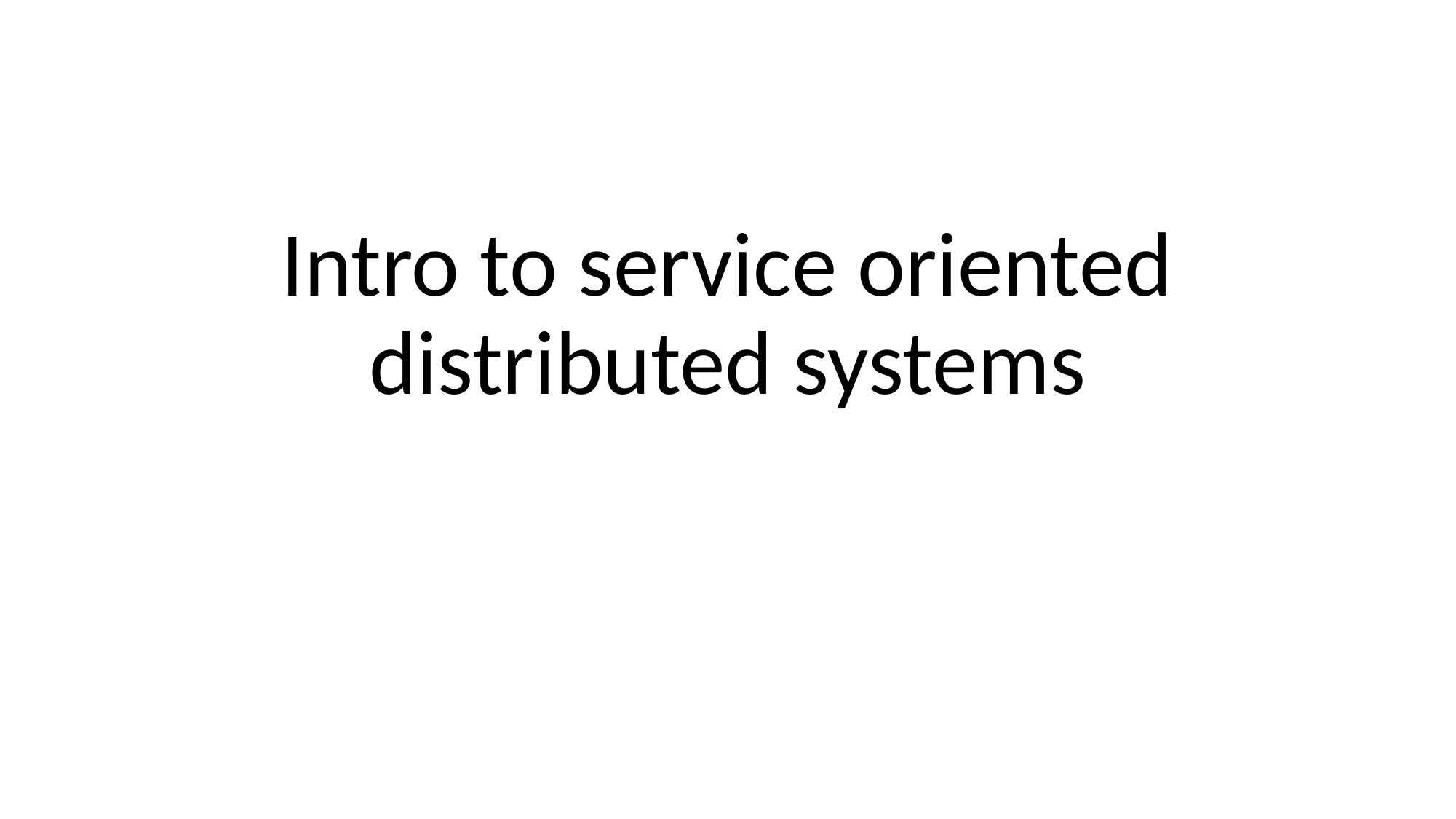

# Intro to service oriented distributed systems